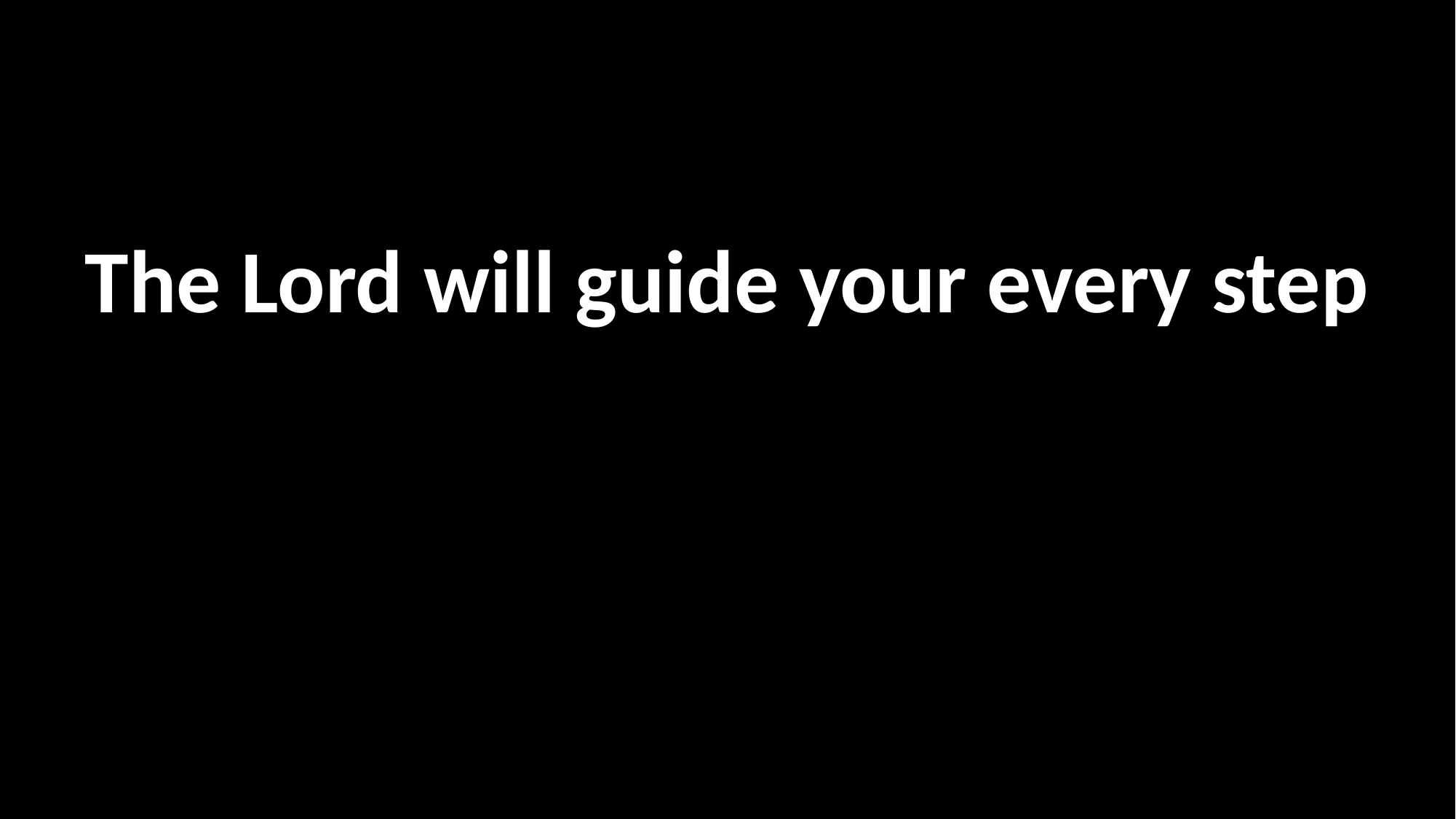

The Lord will guide your every step